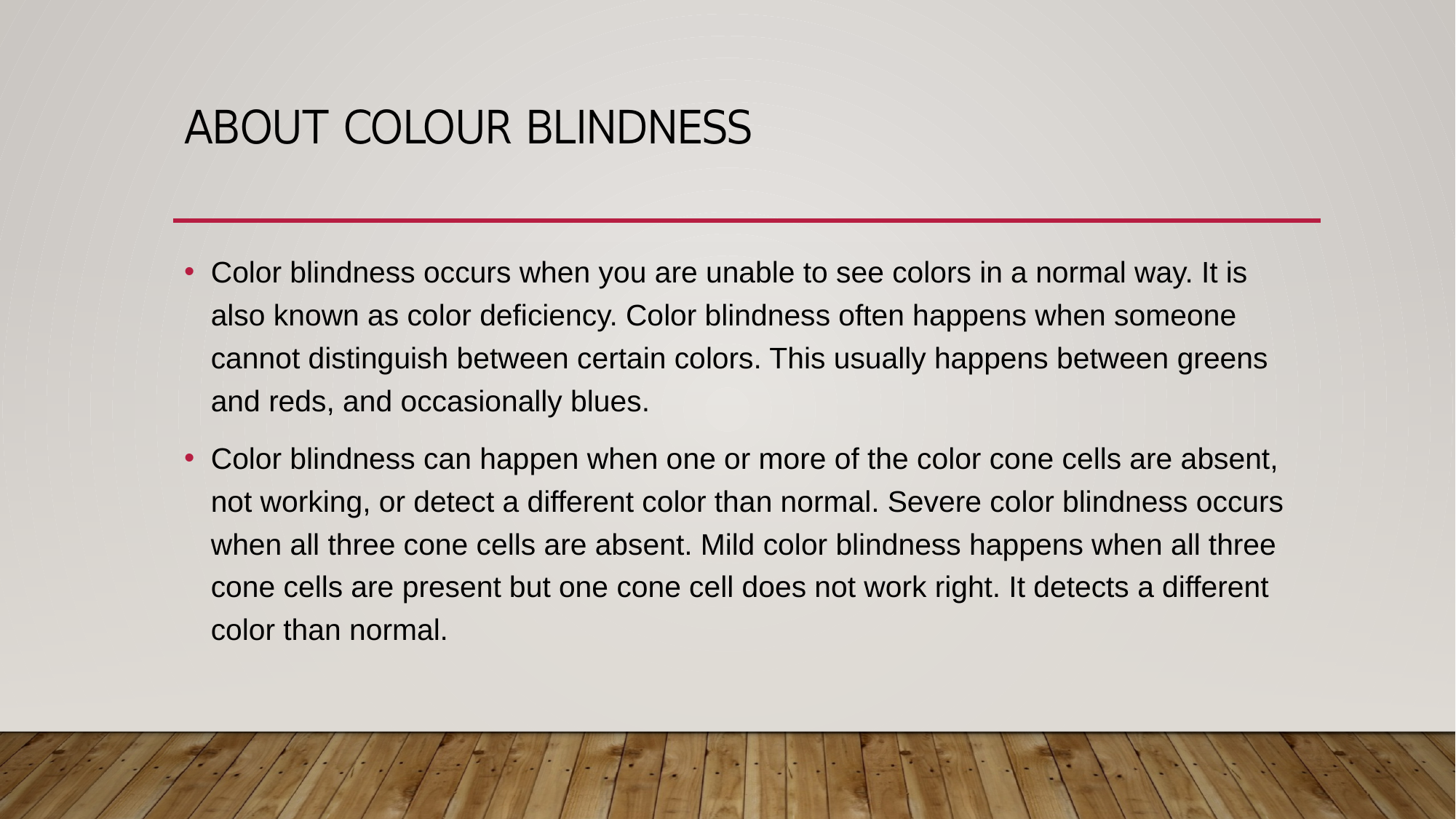

# About Colour Blindness
Color blindness occurs when you are unable to see colors in a normal way. It is also known as color deficiency. Color blindness often happens when someone cannot distinguish between certain colors. This usually happens between greens and reds, and occasionally blues.
Color blindness can happen when one or more of the color cone cells are absent, not working, or detect a different color than normal. Severe color blindness occurs when all three cone cells are absent. Mild color blindness happens when all three cone cells are present but one cone cell does not work right. It detects a different color than normal.